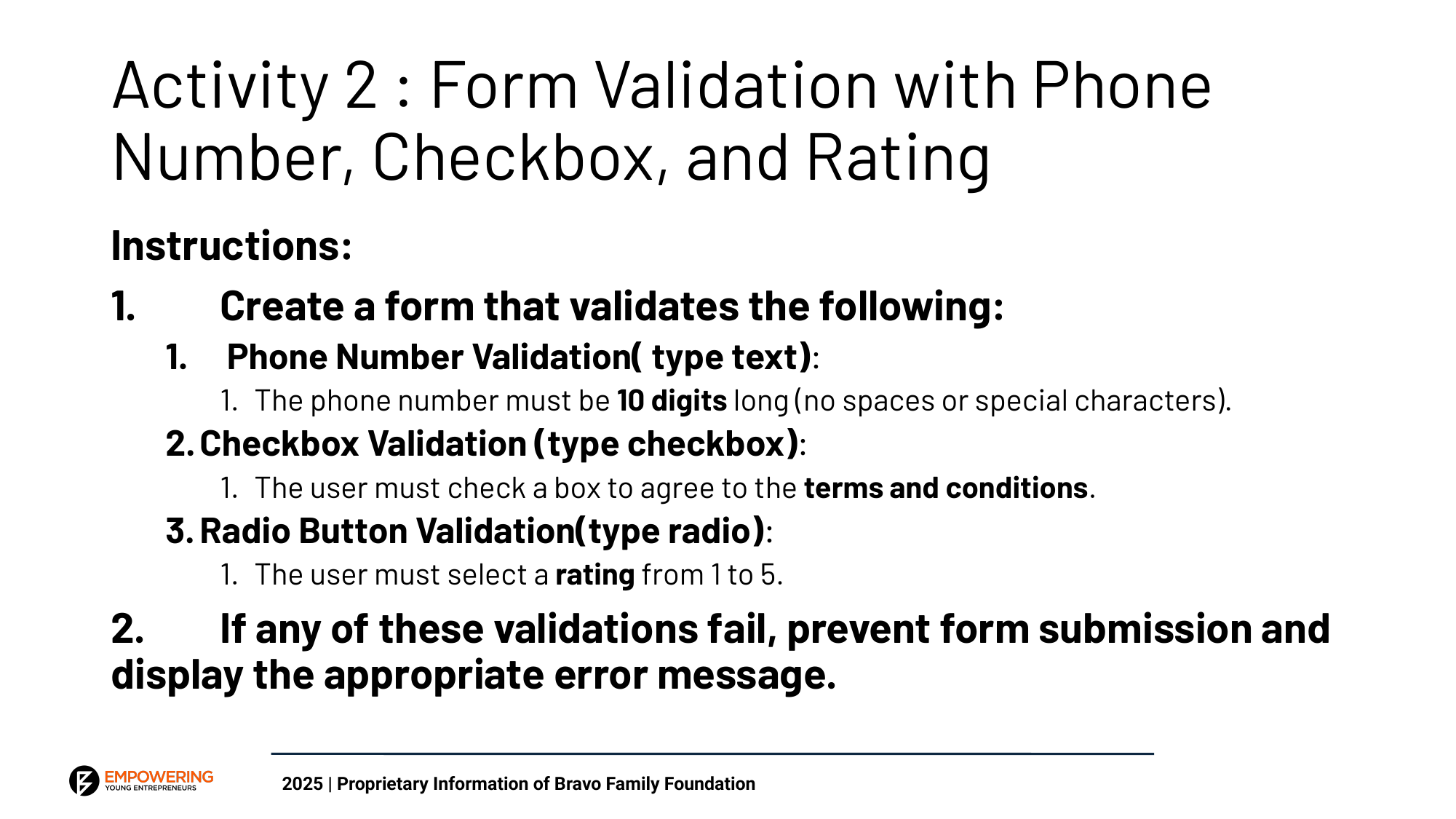

# Activity 2 : Form Validation with Phone Number, Checkbox, and Rating
Instructions:
1.	Create a form that validates the following:
Phone Number Validation( type text):
The phone number must be 10 digits long (no spaces or special characters).
Checkbox Validation (type checkbox):
The user must check a box to agree to the terms and conditions.
Radio Button Validation(type radio):
The user must select a rating from 1 to 5.
2.	If any of these validations fail, prevent form submission and display the appropriate error message.